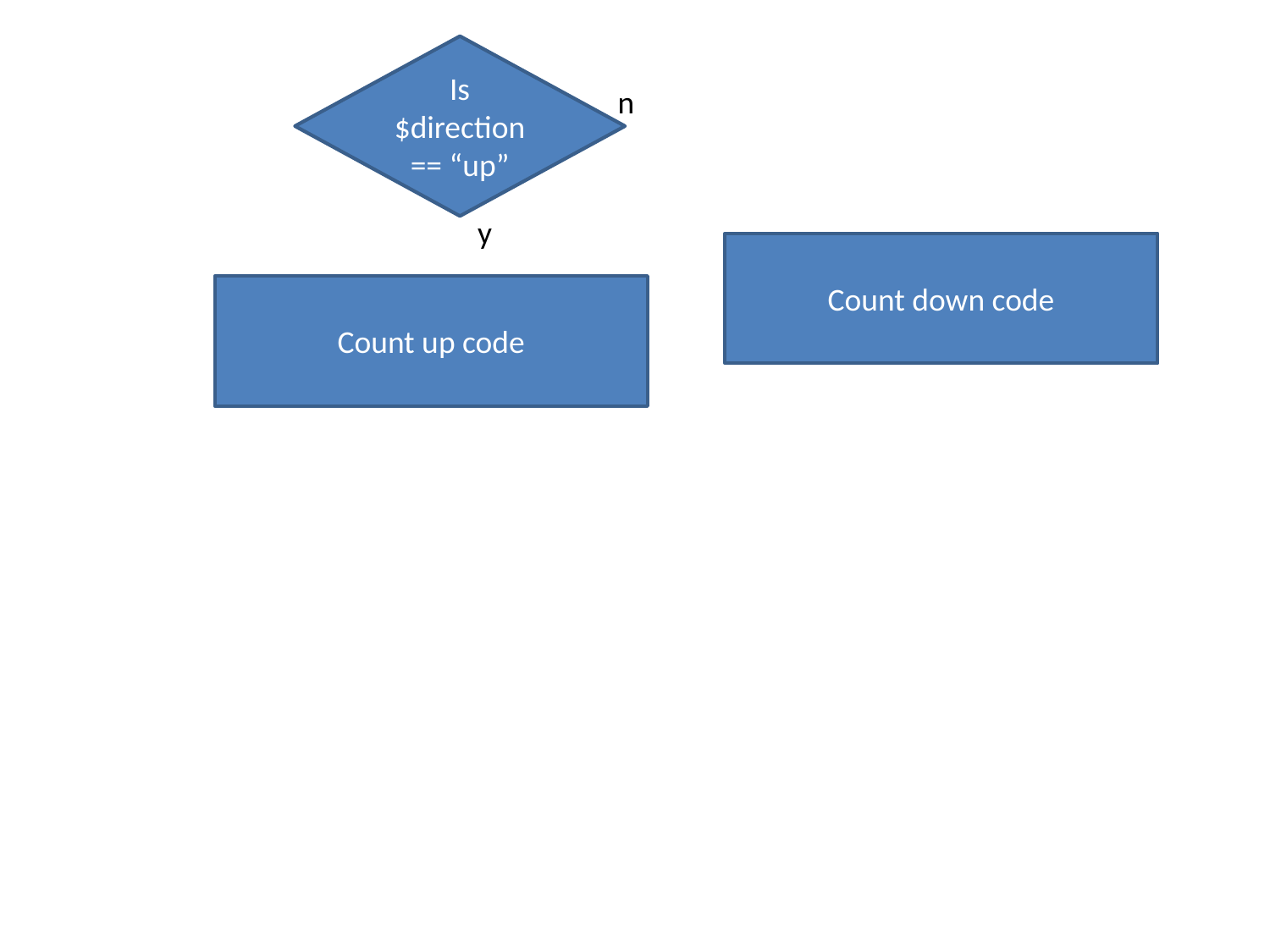

Is $direction == “up”
n
y
Count down code
Count up code